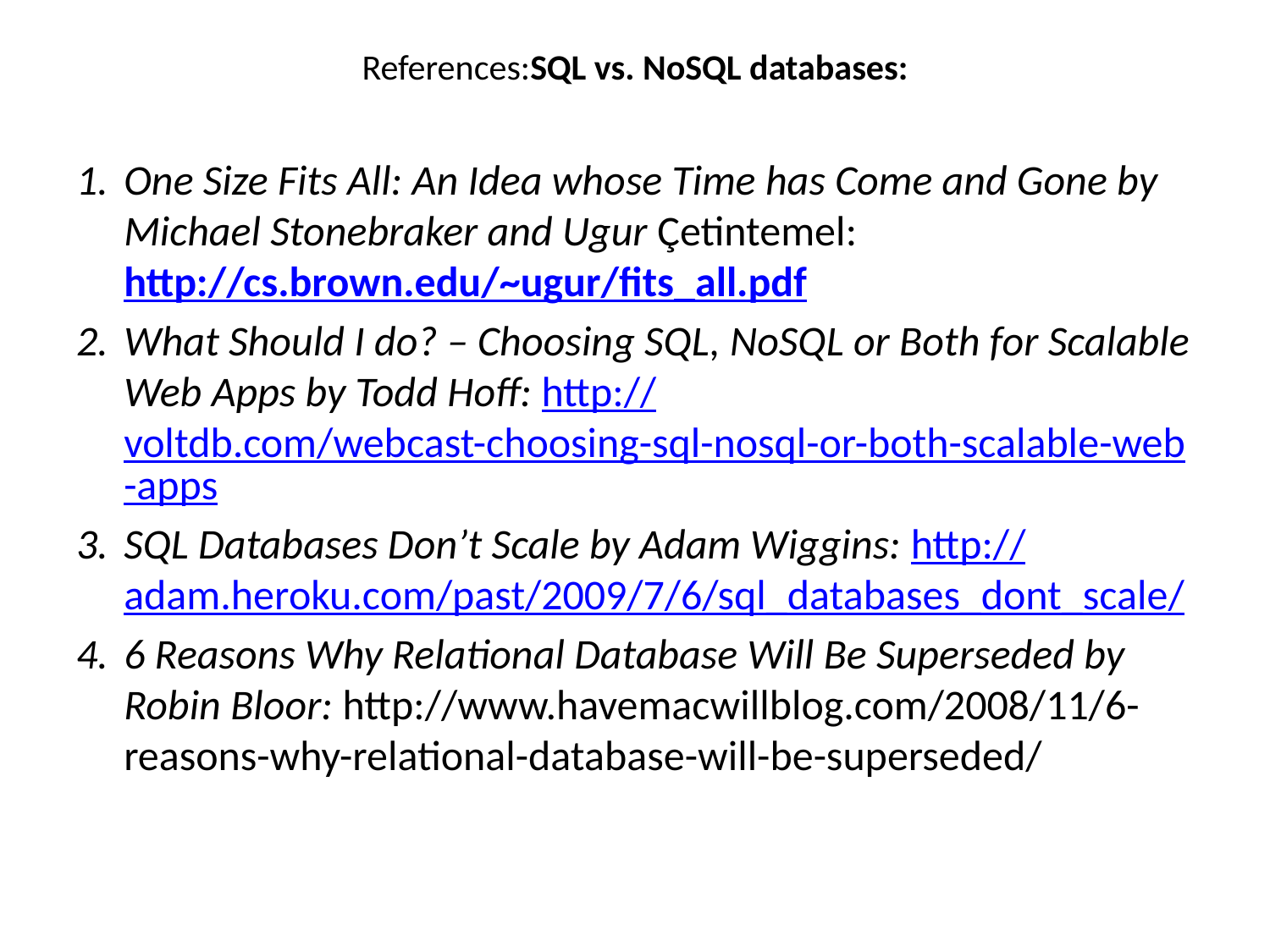

# References:SQL vs. NoSQL databases:
One Size Fits All: An Idea whose Time has Come and Gone by Michael Stonebraker and Ugur Çetintemel:  http://cs.brown.edu/~ugur/fits_all.pdf
What Should I do? – Choosing SQL, NoSQL or Both for Scalable Web Apps by Todd Hoff: http://voltdb.com/webcast-choosing-sql-nosql-or-both-scalable-web-apps
SQL Databases Don’t Scale by Adam Wiggins: http://adam.heroku.com/past/2009/7/6/sql_databases_dont_scale/
6 Reasons Why Relational Database Will Be Superseded by Robin Bloor: http://www.havemacwillblog.com/2008/11/6-reasons-why-relational-database-will-be-superseded/